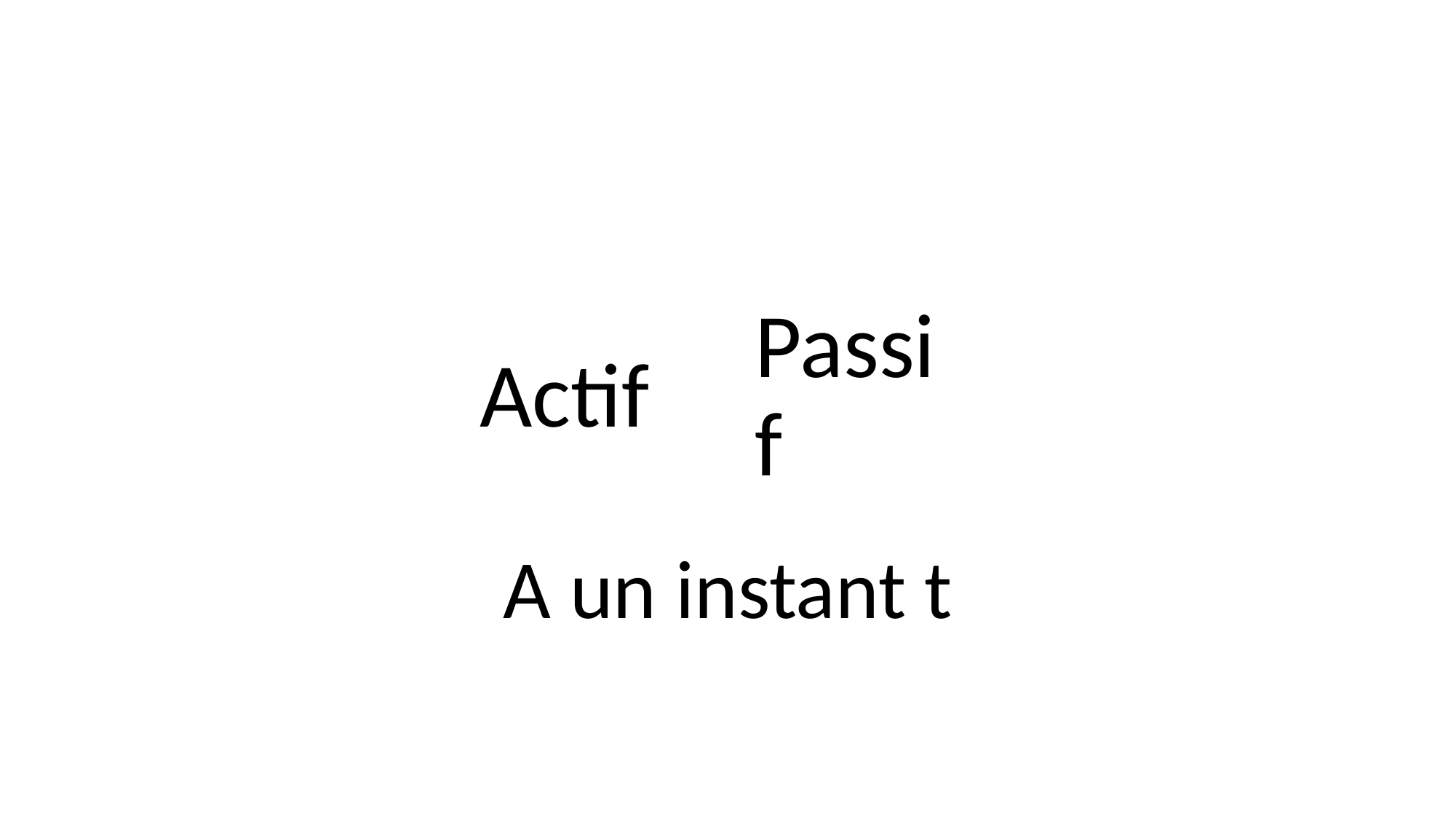

# Actif
Passif
A un instant t